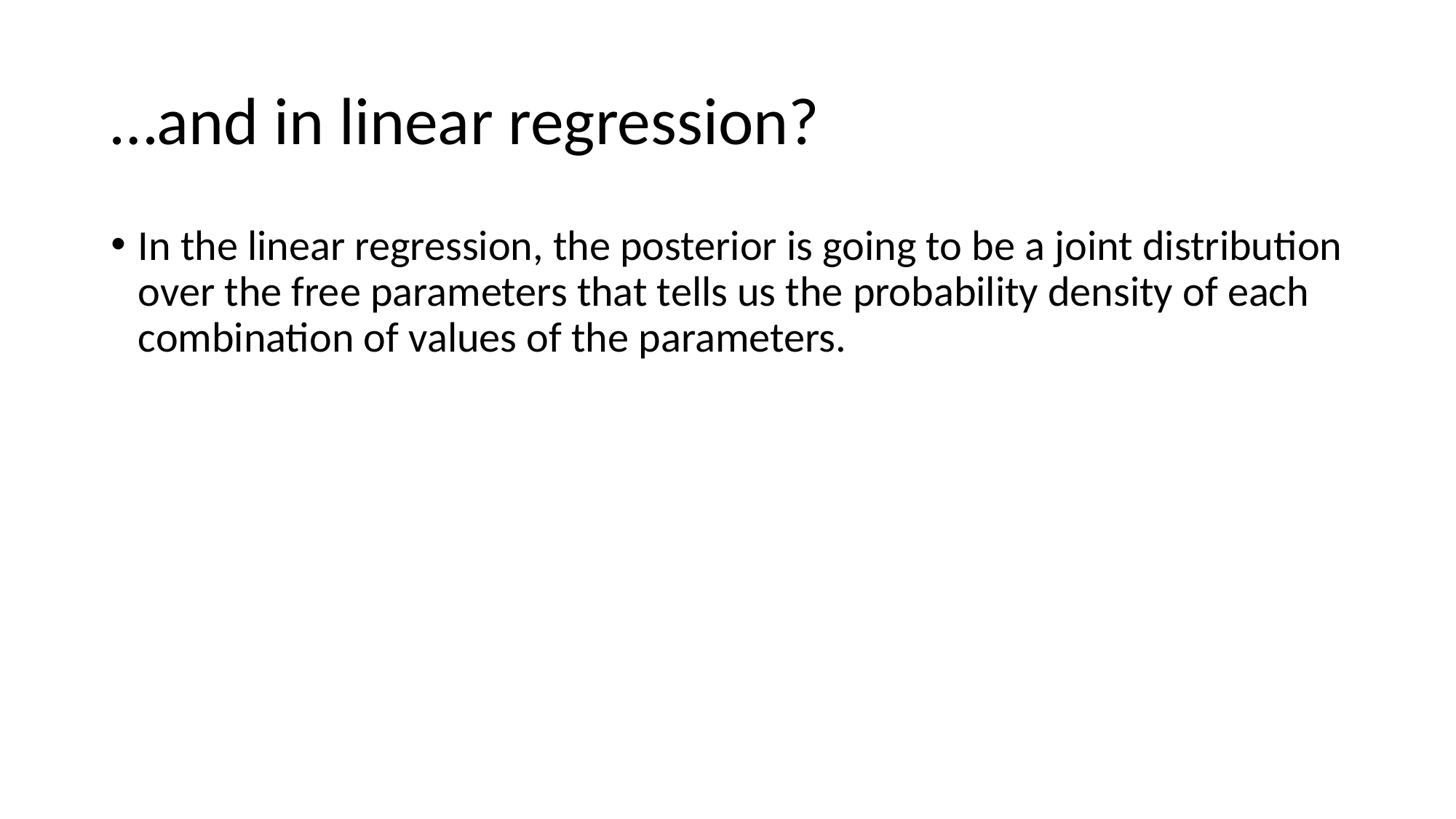

# …and in linear regression?
In the linear regression, the posterior is going to be a joint distribution over the free parameters that tells us the probability density of each combination of values of the parameters.